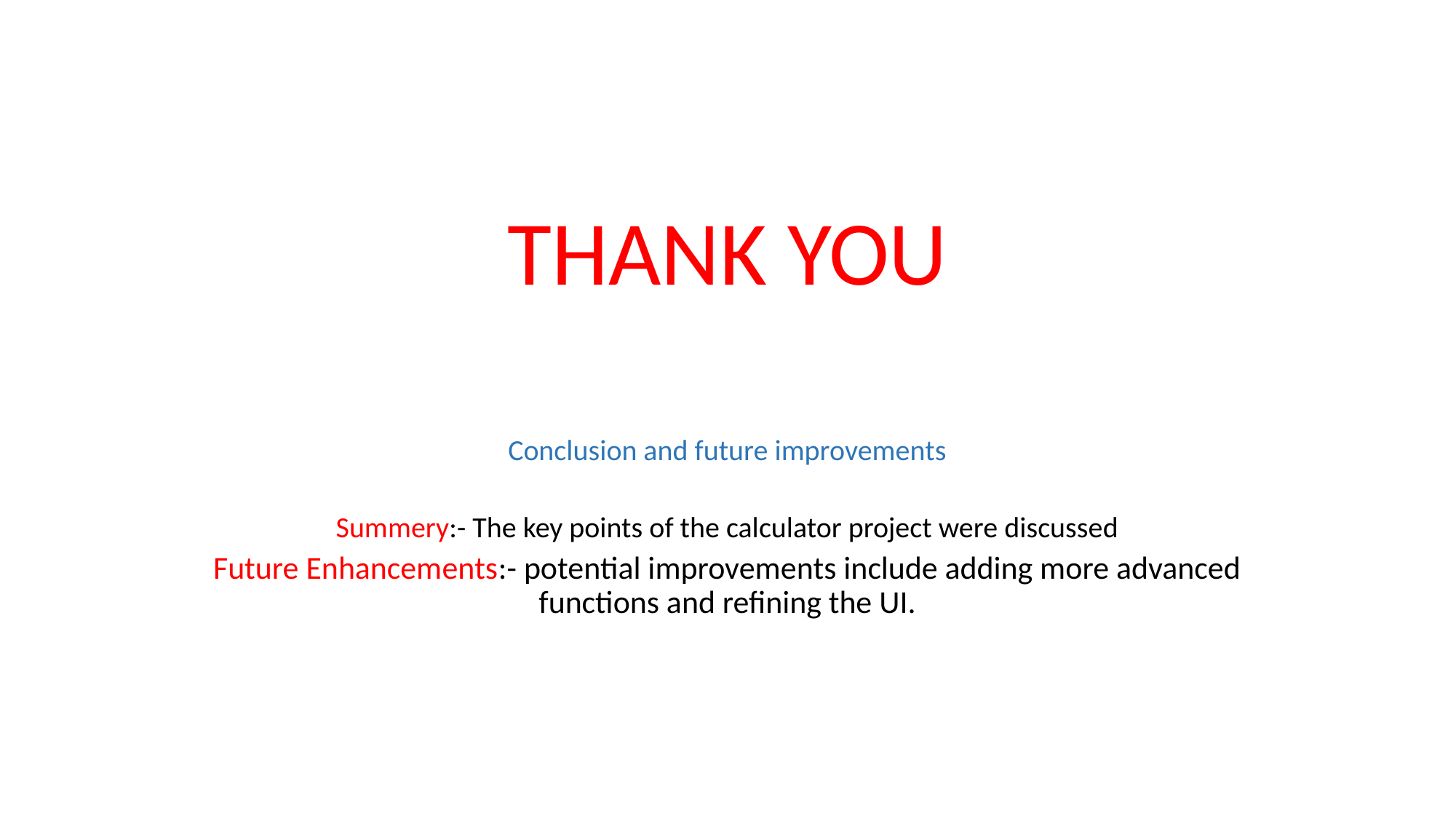

# THANK YOU
Conclusion and future improvements

Summery:- The key points of the calculator project were discussed
Future Enhancements:- potential improvements include adding more advanced functions and refining the UI.